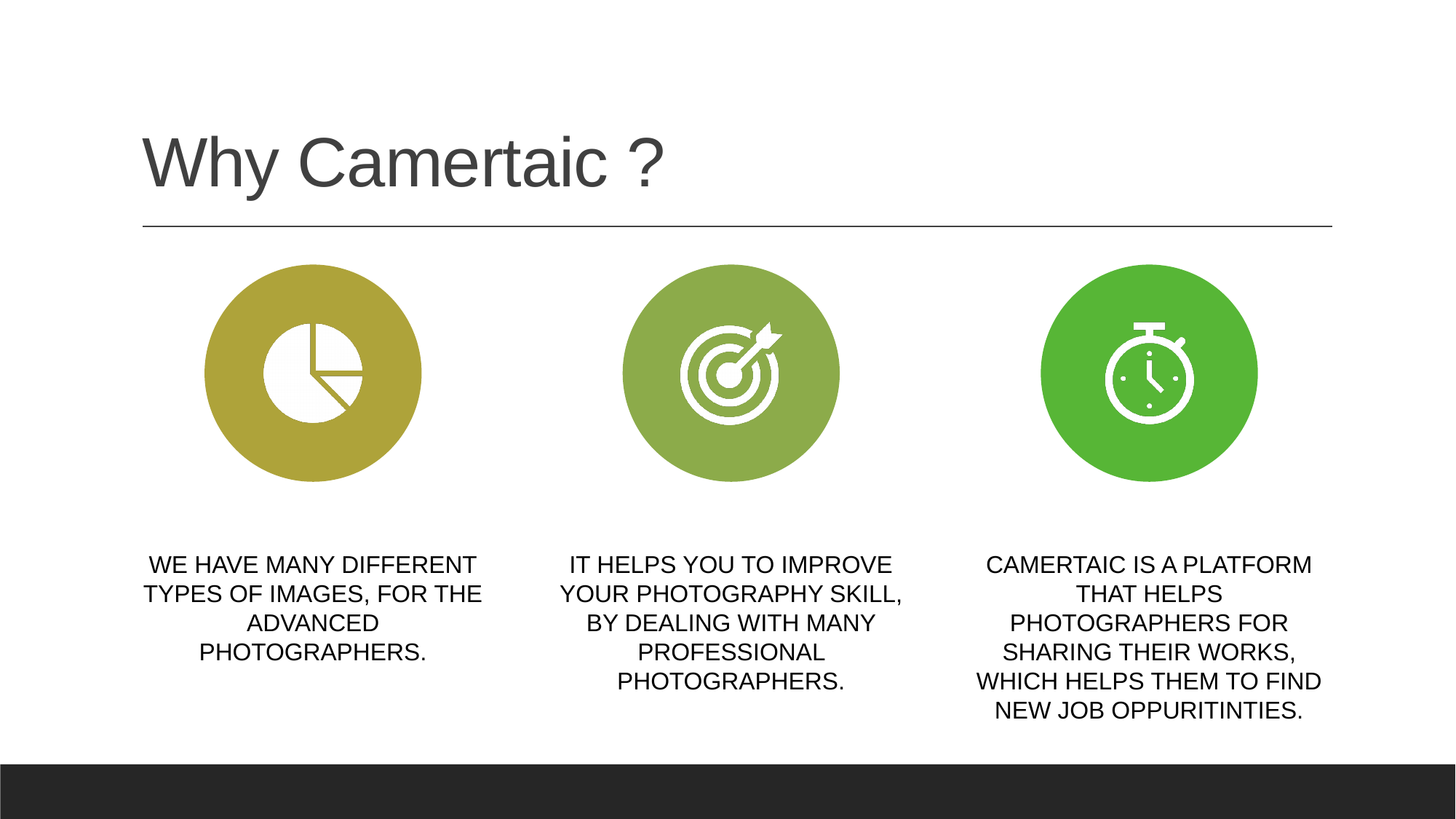

# Why Camertaic ?
we have many different types of images, for the advanced photographers.
It helps you to improve your photography skill, by dealing with many professional photographers.
Camertaic is a platform that helps photographers for sharing their works, which helps them to find new job oppuritinties.